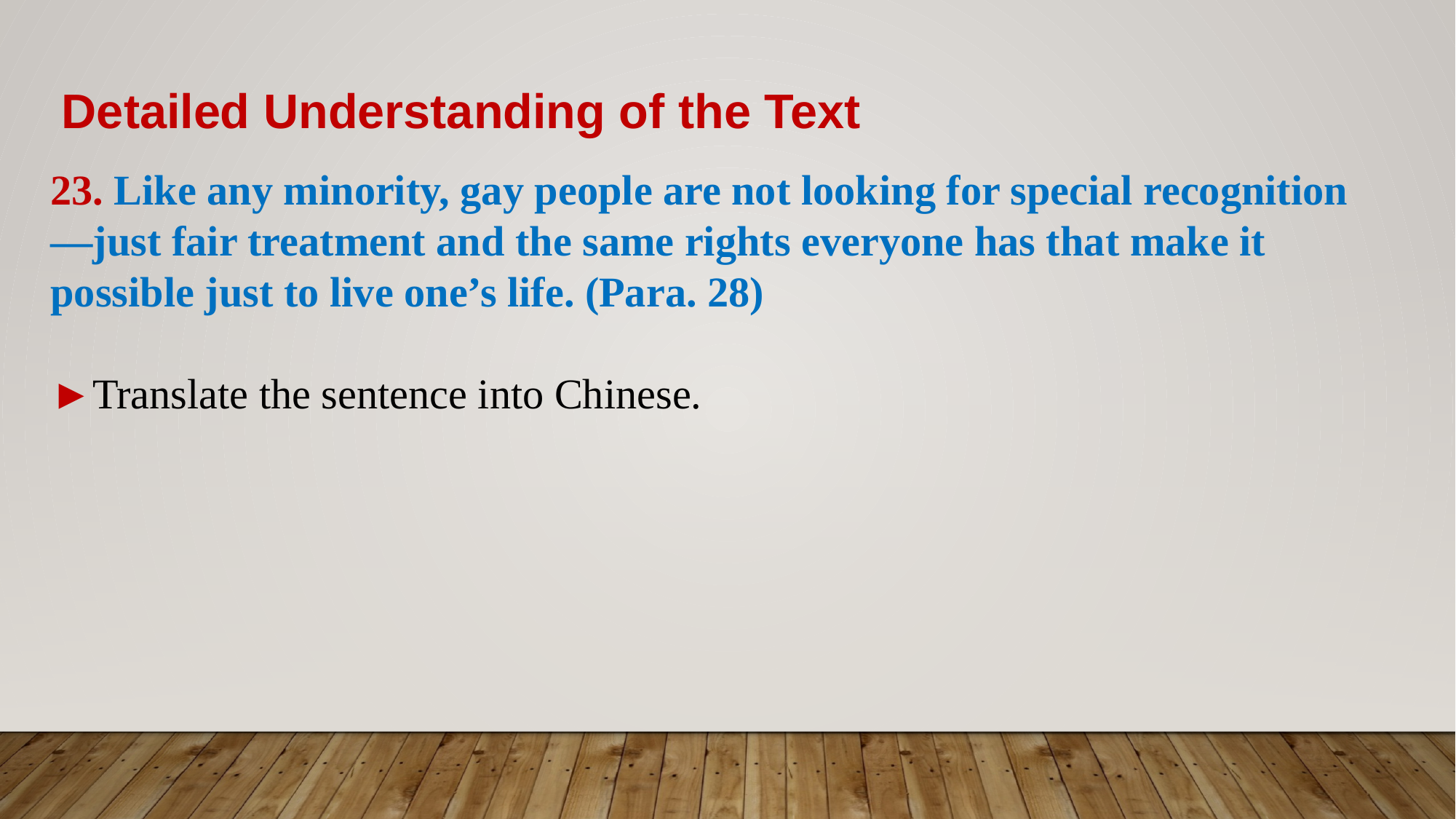

Detailed Understanding of the Text
23. Like any minority, gay people are not looking for special recognition—just fair treatment and the same rights everyone has that make it possible just to live one’s life. (Para. 28)

►Translate the sentence into Chinese.